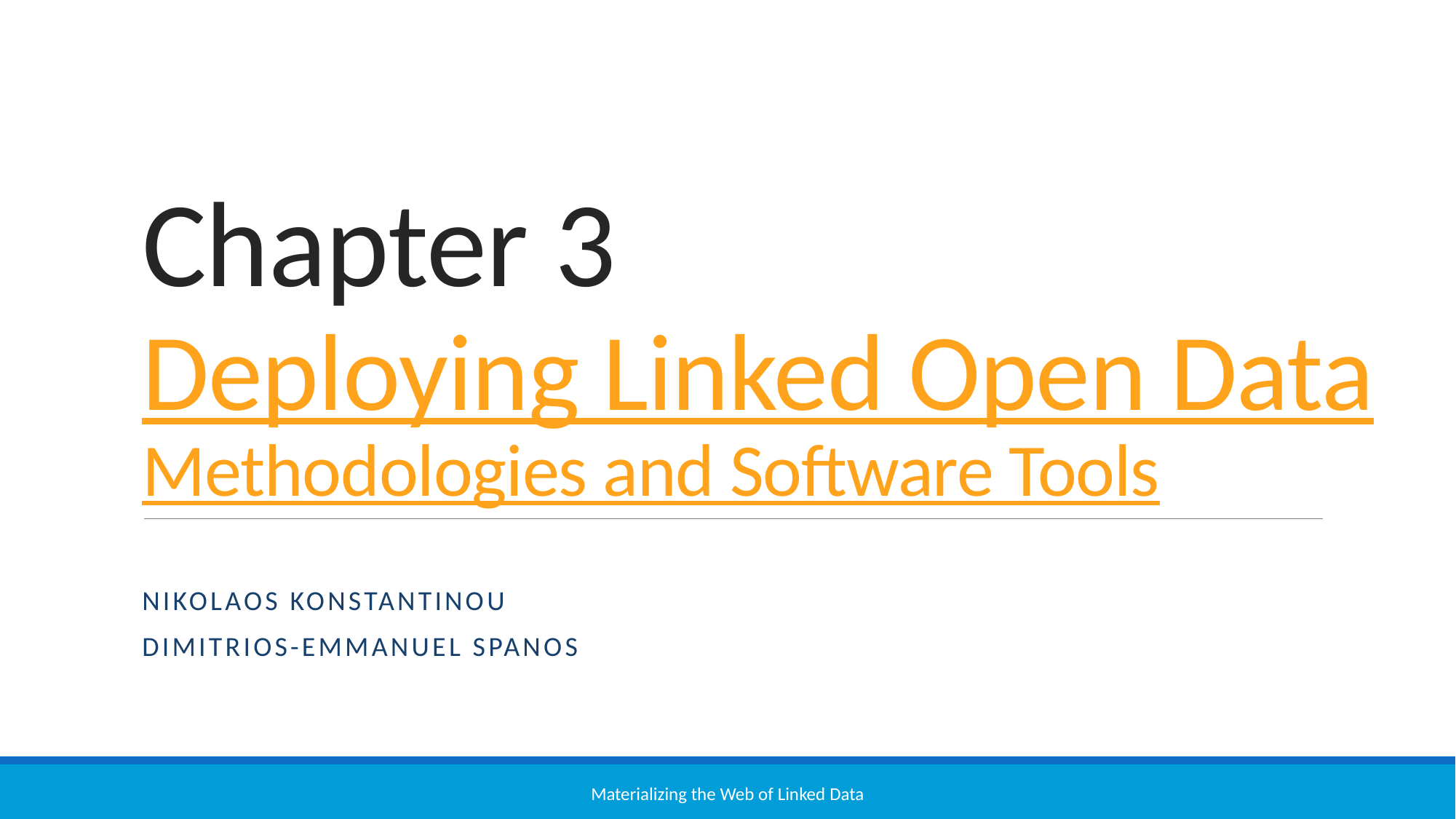

Chapter 3
Deploying Linked Open Data
Methodologies and Software Tools

Nikolaos Konstantinou
Dimitrios-Emmanuel Spanos
Materializing the Web of Linked Data